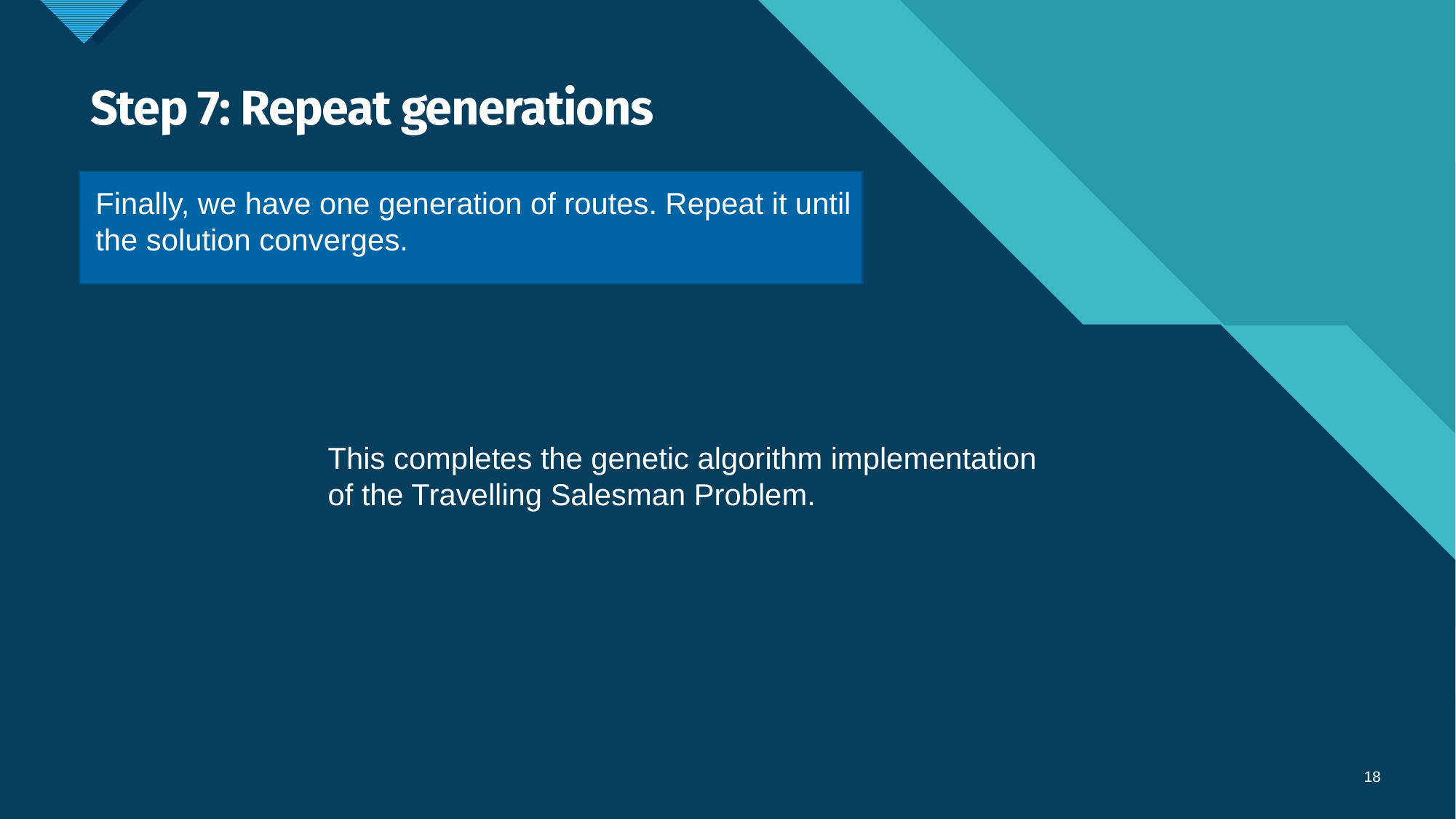

# Step 7: Repeat generations

Finally, we have one generation of routes. Repeat it until the solution converges.
This completes the genetic algorithm implementation of the Travelling Salesman Problem.
18